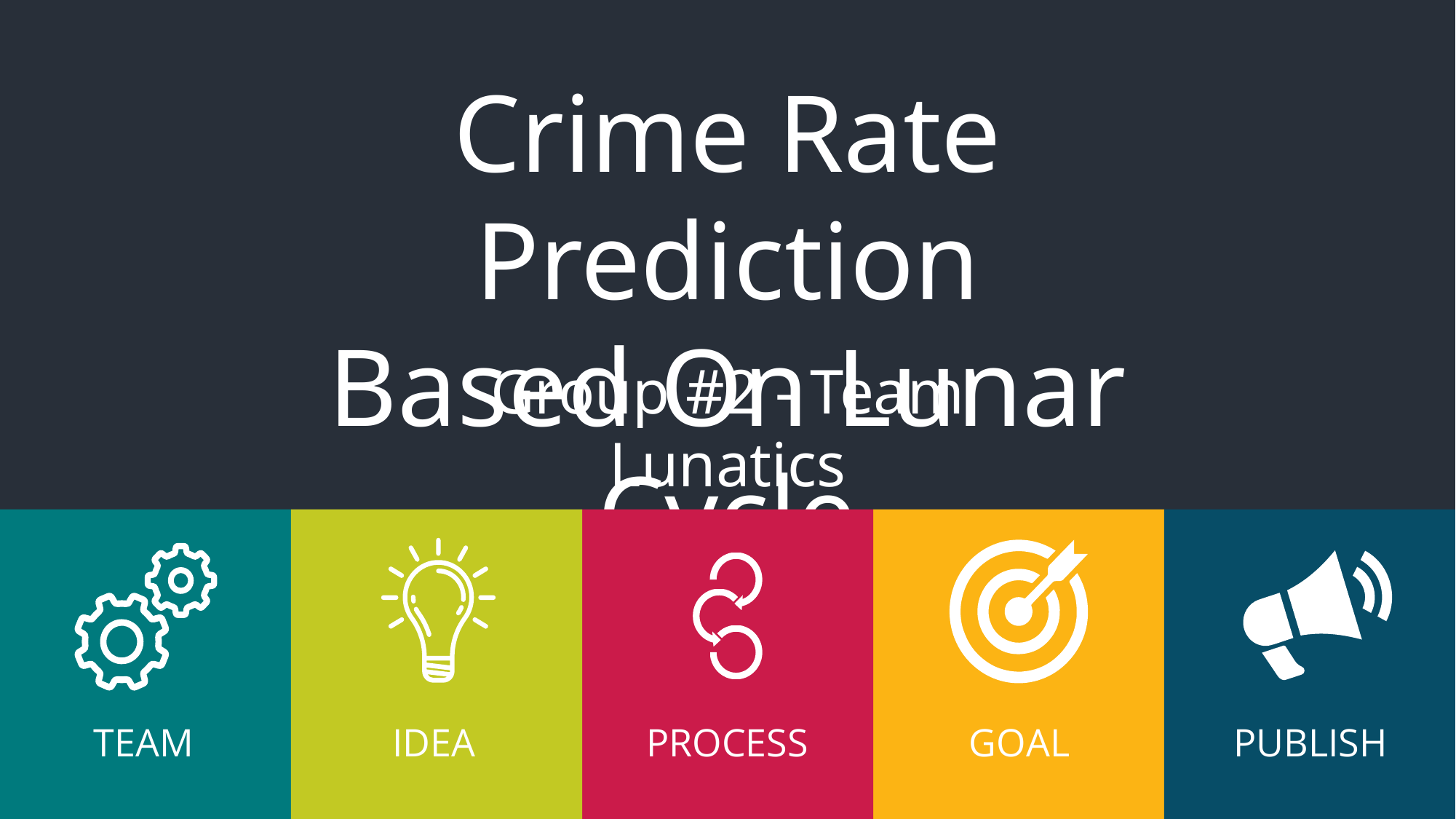

Crime Rate Prediction
Based On Lunar Cycle
Group #2 - Team Lunatics

GOAL

IDEA

PROCESS

TEAM

PUBLISH
1